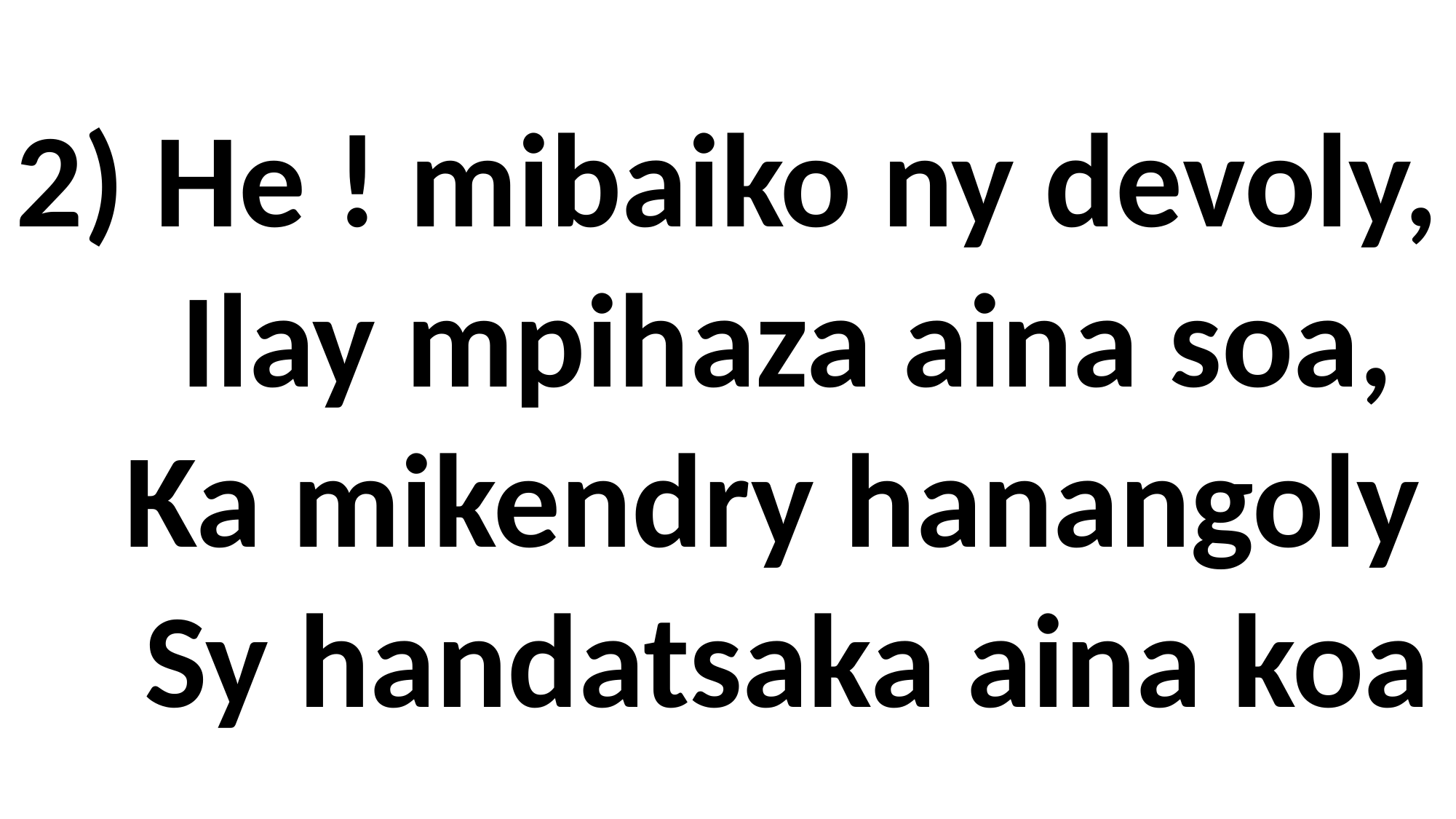

# 2) He ! mibaiko ny devoly, Ilay mpihaza aina soa, Ka mikendry hanangoly Sy handatsaka aina koa